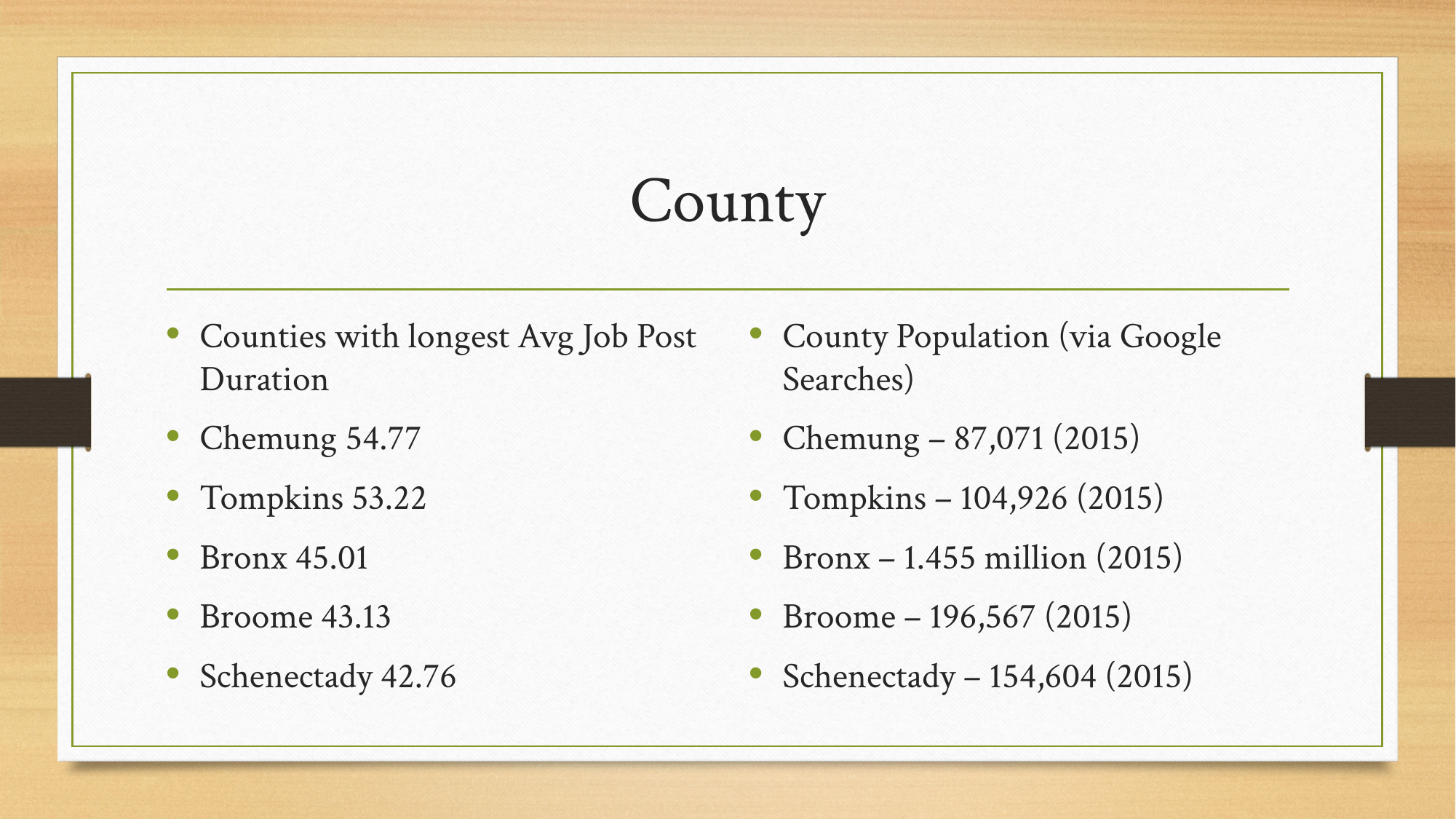

# County
Counties with longest Avg Job Post Duration
Chemung 54.77
Tompkins 53.22
Bronx 45.01
Broome 43.13
Schenectady 42.76
County Population (via Google Searches)
Chemung – 87,071 (2015)
Tompkins – 104,926 (2015)
Bronx – 1.455 million (2015)
Broome – 196,567 (2015)
Schenectady – 154,604 (2015)